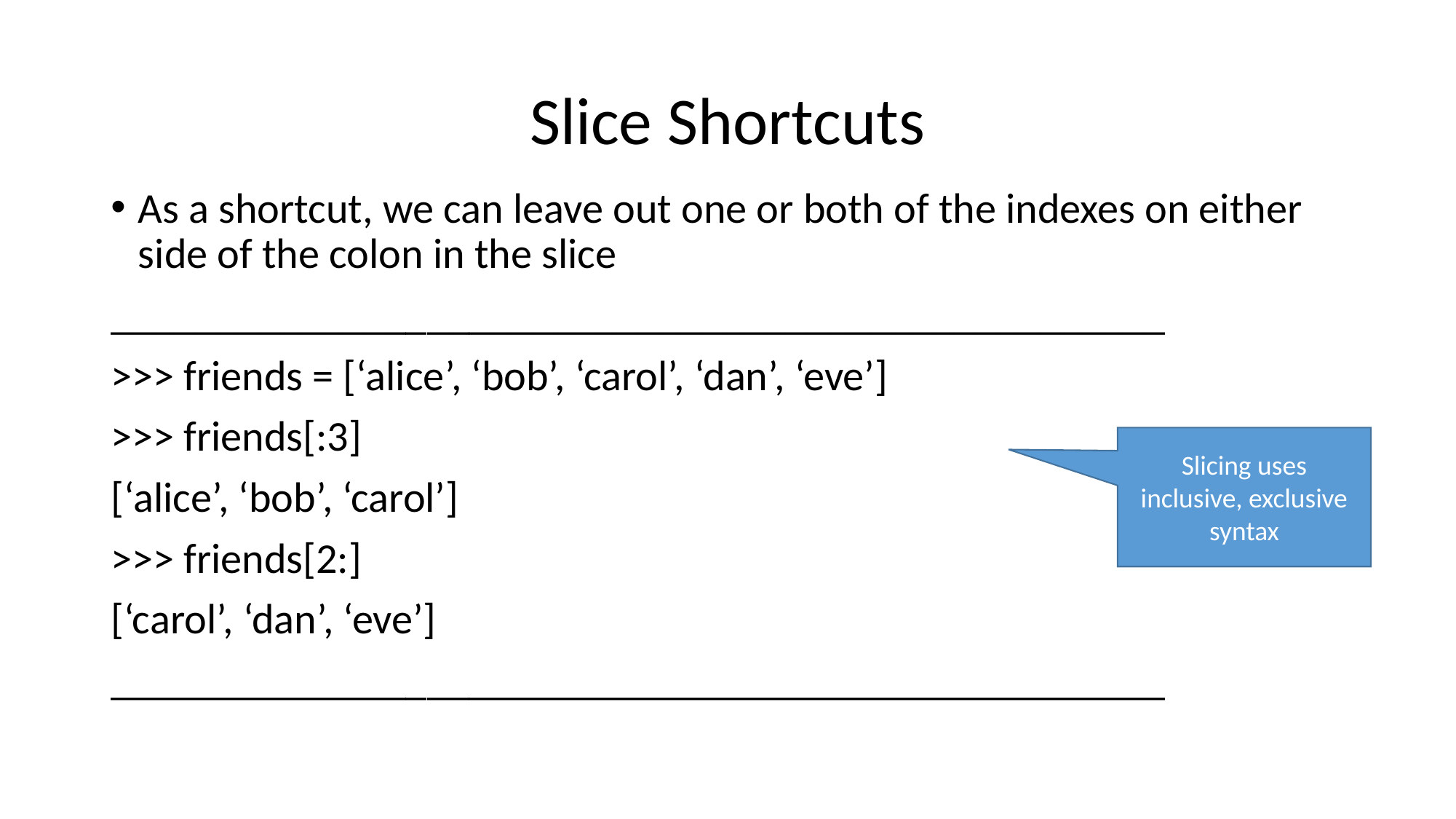

# Slice Shortcuts
As a shortcut, we can leave out one or both of the indexes on either side of the colon in the slice
__________________________________________________
>>> friends = [‘alice’, ‘bob’, ‘carol’, ‘dan’, ‘eve’]
>>> friends[:3]
[‘alice’, ‘bob’, ‘carol’]
>>> friends[2:]
[‘carol’, ‘dan’, ‘eve’]
__________________________________________________
Slicing uses inclusive, exclusive syntax